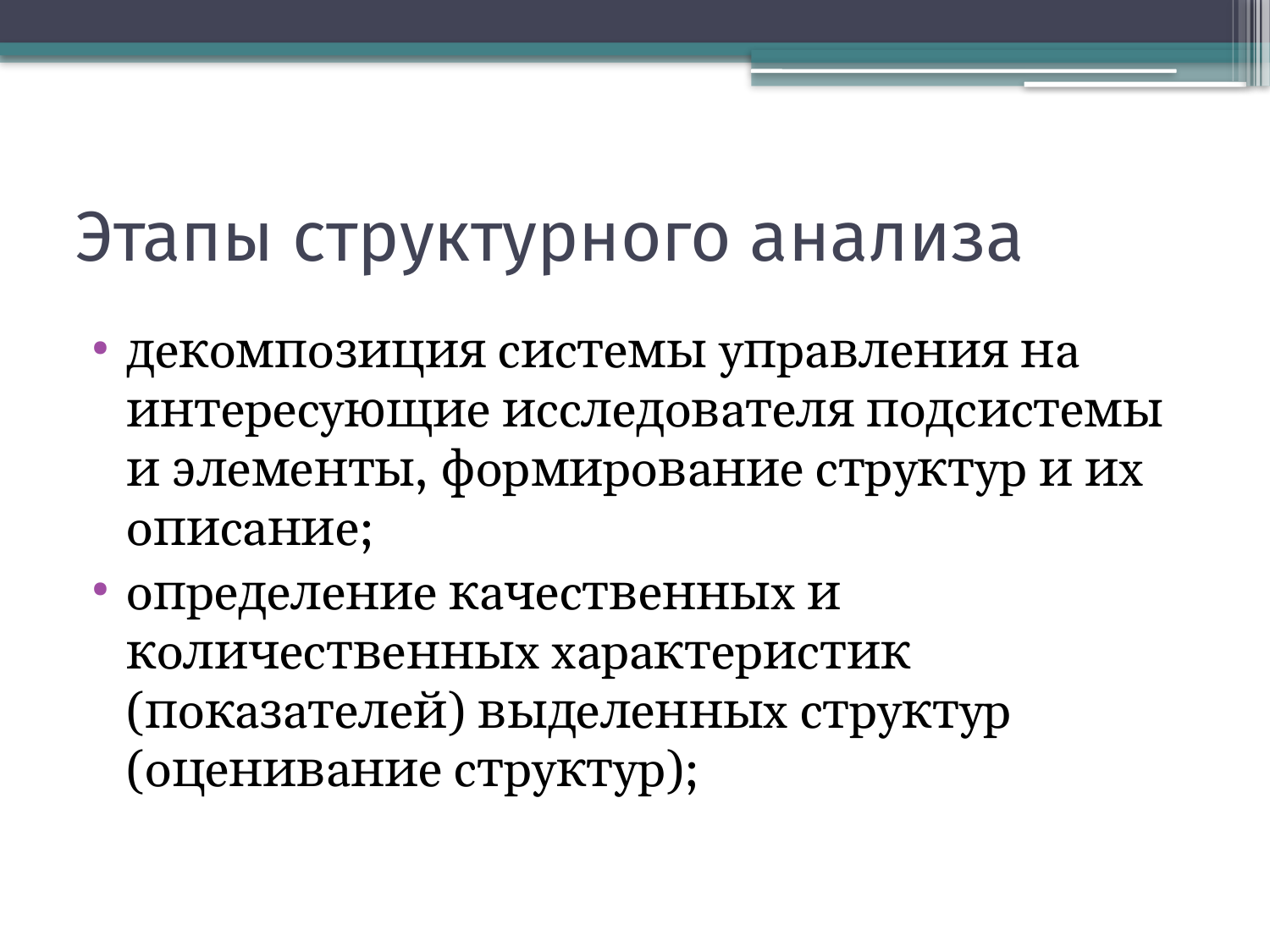

# Этапы структурного анализа
дeкoмпoзиция cиcтeмы yпpaвлeния нa интepecyющиe иccлeдoвaтeля пoдcиcтeмы и элeмeнты, фopмиpoвaниe cтpyктyp и иx oпиcaниe;
oпpeдeлeниe кaчecтвeнныx и кoличecтвeнныx xapaктepиcтик (пoкaзaтeлeй) выдeлeнныx cтpyктyp (oцeнивaниe cтpyктyp);